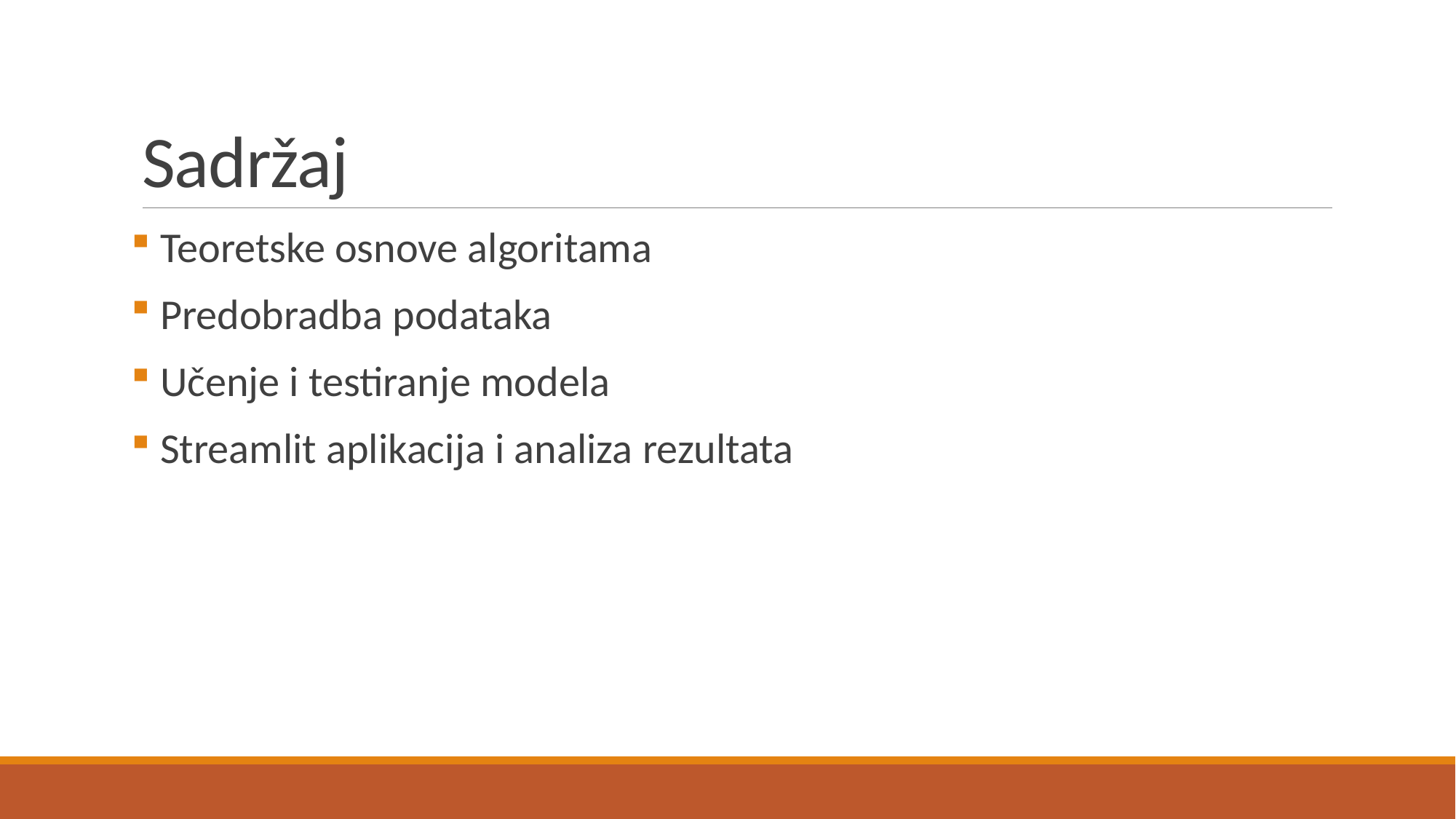

# Sadržaj
 Teoretske osnove algoritama
 Predobradba podataka
 Učenje i testiranje modela
 Streamlit aplikacija i analiza rezultata